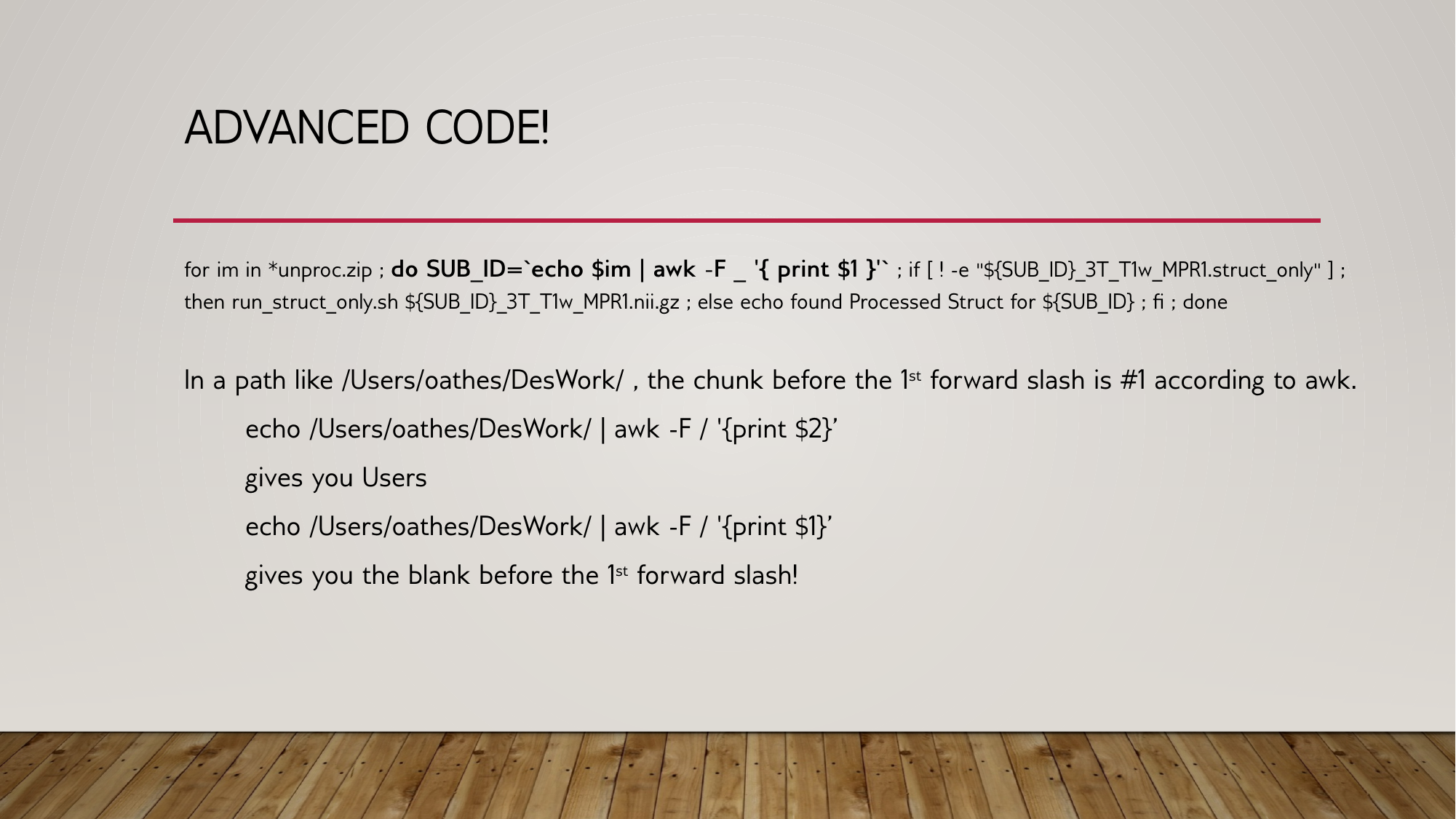

# Advanced code!
for im in *unproc.zip ; do SUB_ID=`echo $im | awk -F _ '{ print $1 }'` ; if [ ! -e "${SUB_ID}_3T_T1w_MPR1.struct_only" ] ; then run_struct_only.sh ${SUB_ID}_3T_T1w_MPR1.nii.gz ; else echo found Processed Struct for ${SUB_ID} ; fi ; done

In a path like /Users/oathes/DesWork/ , the chunk before the 1st forward slash is #1 according to awk.
	echo /Users/oathes/DesWork/ | awk -F / '{print $2}’
	gives you Users
	echo /Users/oathes/DesWork/ | awk -F / '{print $1}’
	gives you the blank before the 1st forward slash!